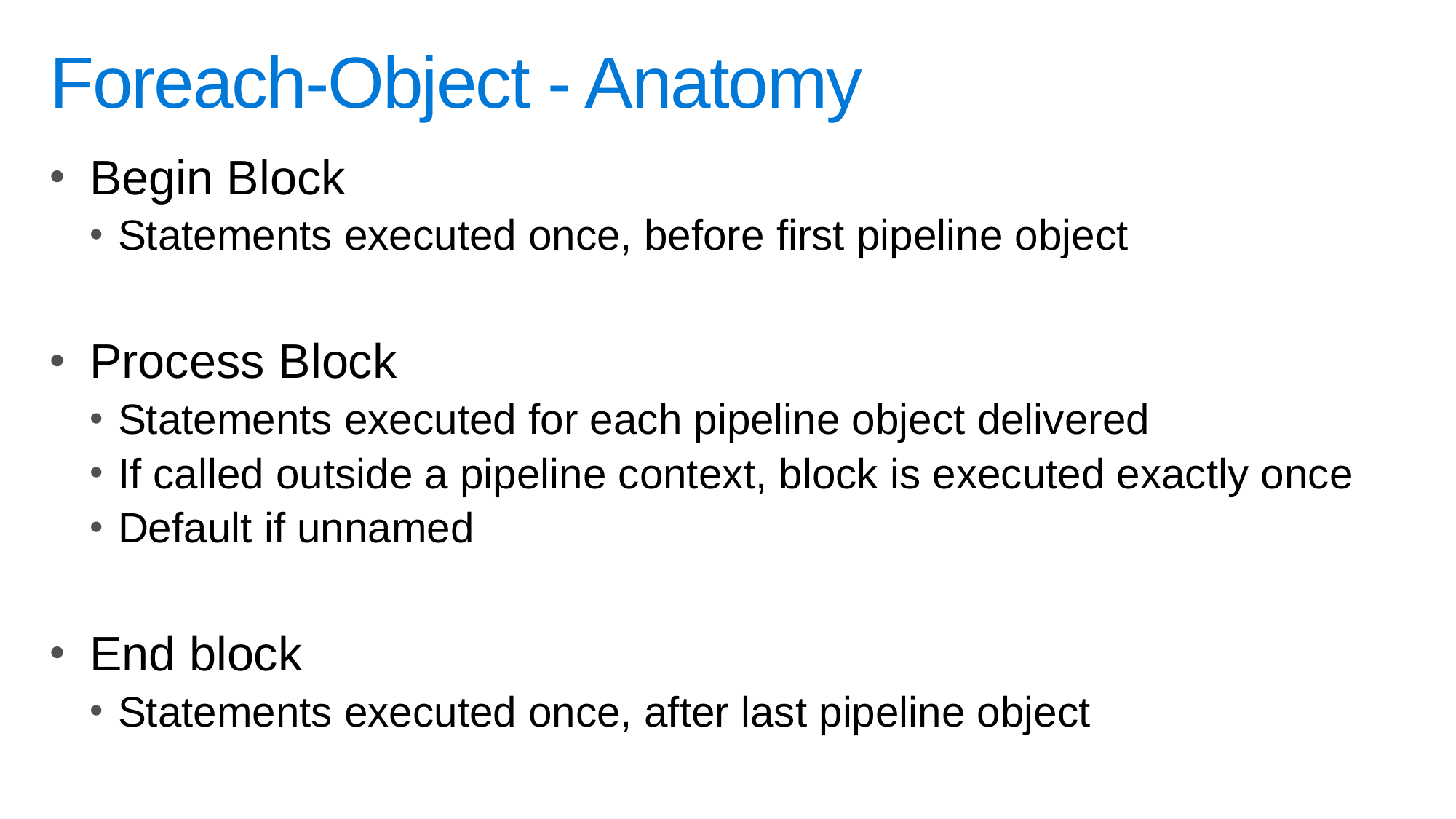

# Foreach-Object - Anatomy
Begin Block
Statements executed once, before first pipeline object

Process Block
Statements executed for each pipeline object delivered
If called outside a pipeline context, block is executed exactly once
Default if unnamed

End block
Statements executed once, after last pipeline object